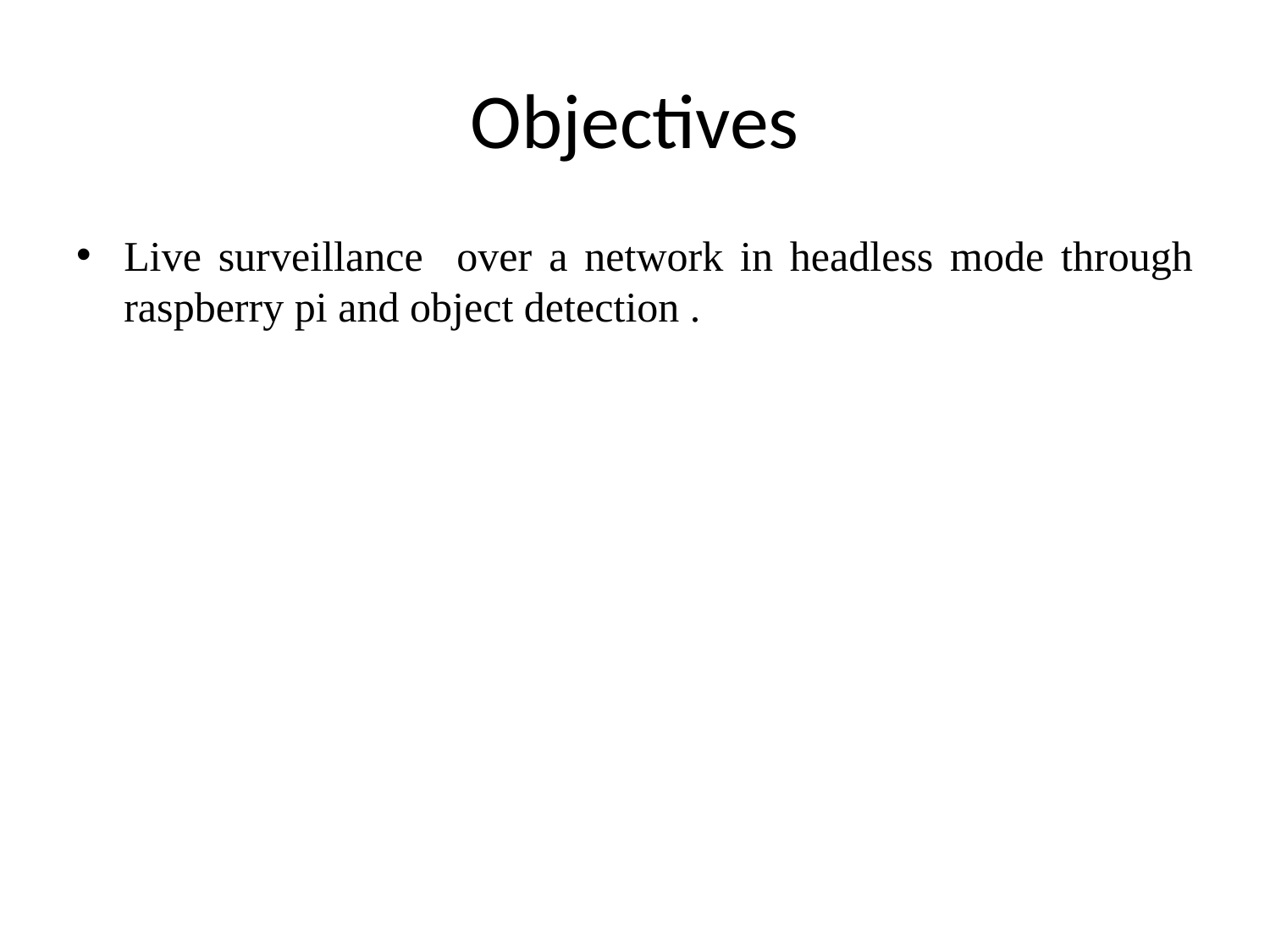

# Objectives
Live surveillance  over a network in headless mode through raspberry pi and object detection .